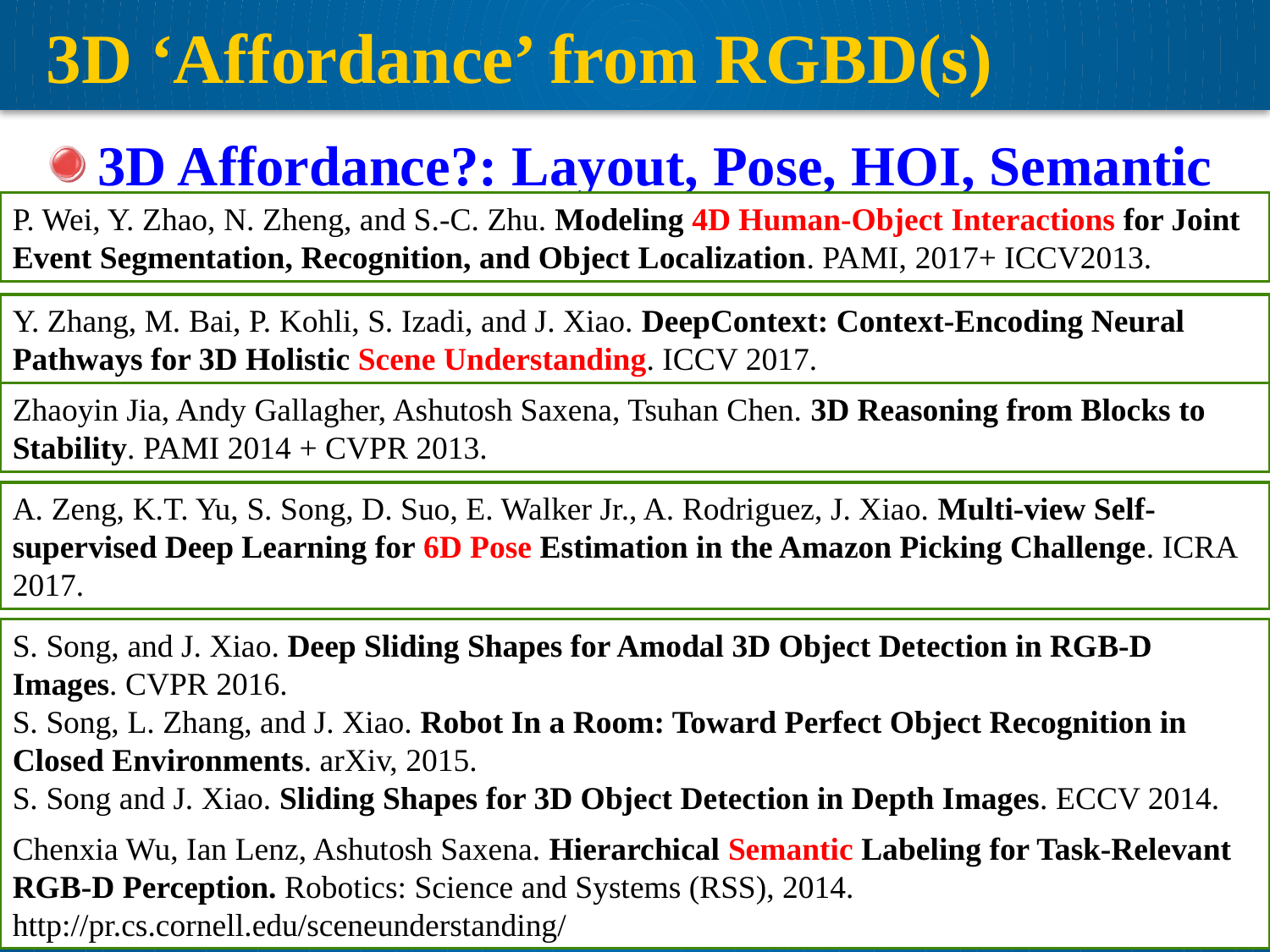

# 3D ‘Affordance’ from RGBD(s)
3D Affordance?: Layout, Pose, HOI, Semantic
P. Wei, Y. Zhao, N. Zheng, and S.-C. Zhu. Modeling 4D Human-Object Interactions for Joint Event Segmentation, Recognition, and Object Localization. PAMI, 2017+ ICCV2013.
Y. Zhang, M. Bai, P. Kohli, S. Izadi, and J. Xiao. DeepContext: Context-Encoding Neural Pathways for 3D Holistic Scene Understanding. ICCV 2017.
Zhaoyin Jia, Andy Gallagher, Ashutosh Saxena, Tsuhan Chen. 3D Reasoning from Blocks to Stability. PAMI 2014 + CVPR 2013.
A. Zeng, K.T. Yu, S. Song, D. Suo, E. Walker Jr., A. Rodriguez, J. Xiao. Multi-view Self-supervised Deep Learning for 6D Pose Estimation in the Amazon Picking Challenge. ICRA 2017.
S. Song, and J. Xiao. Deep Sliding Shapes for Amodal 3D Object Detection in RGB-D Images. CVPR 2016.
S. Song, L. Zhang, and J. Xiao. Robot In a Room: Toward Perfect Object Recognition in Closed Environments. arXiv, 2015.
S. Song and J. Xiao. Sliding Shapes for 3D Object Detection in Depth Images. ECCV 2014.

Chenxia Wu, Ian Lenz, Ashutosh Saxena. Hierarchical Semantic Labeling for Task-Relevant RGB-D Perception. Robotics: Science and Systems (RSS), 2014. http://pr.cs.cornell.edu/sceneunderstanding/
5